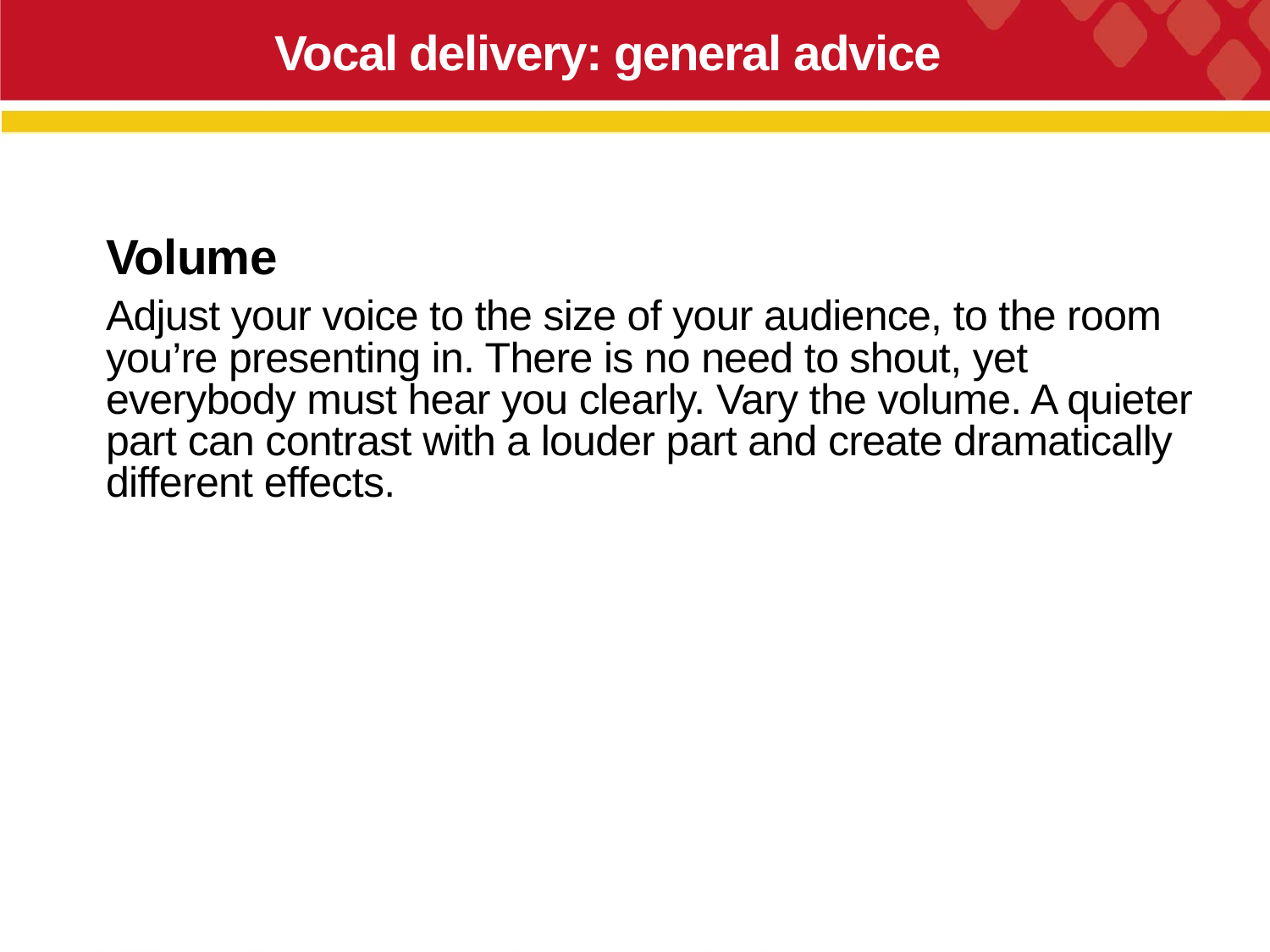

Vocal delivery: general advice
Volume
Adjust your voice to the size of your audience, to the room you’re presenting in. There is no need to shout, yet everybody must hear you clearly. Vary the volume. A quieter part can contrast with a louder part and create dramatically different effects.